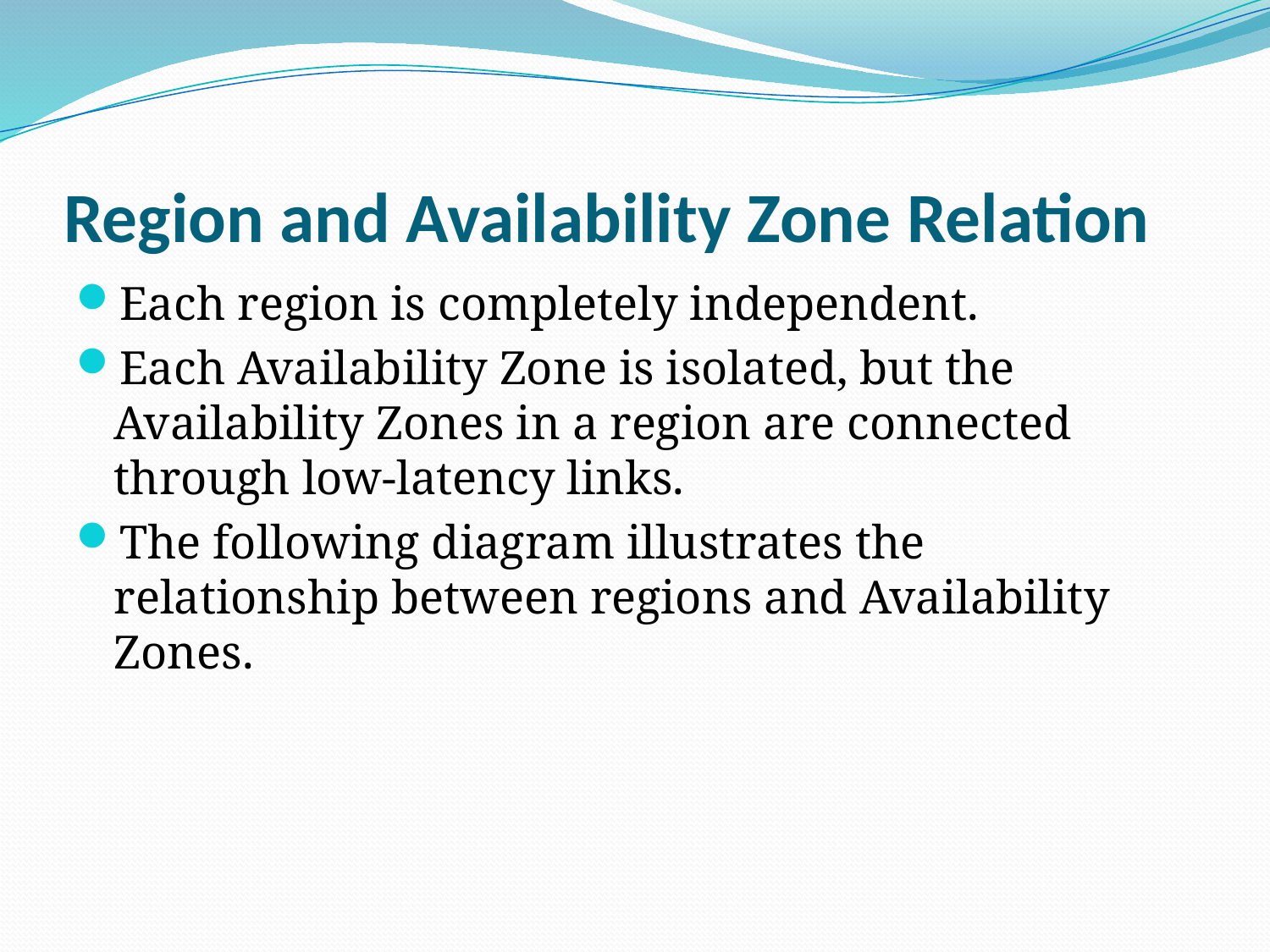

# Region and Availability Zone Relation
Each region is completely independent.
Each Availability Zone is isolated, but the Availability Zones in a region are connected through low-latency links.
The following diagram illustrates the relationship between regions and Availability Zones.